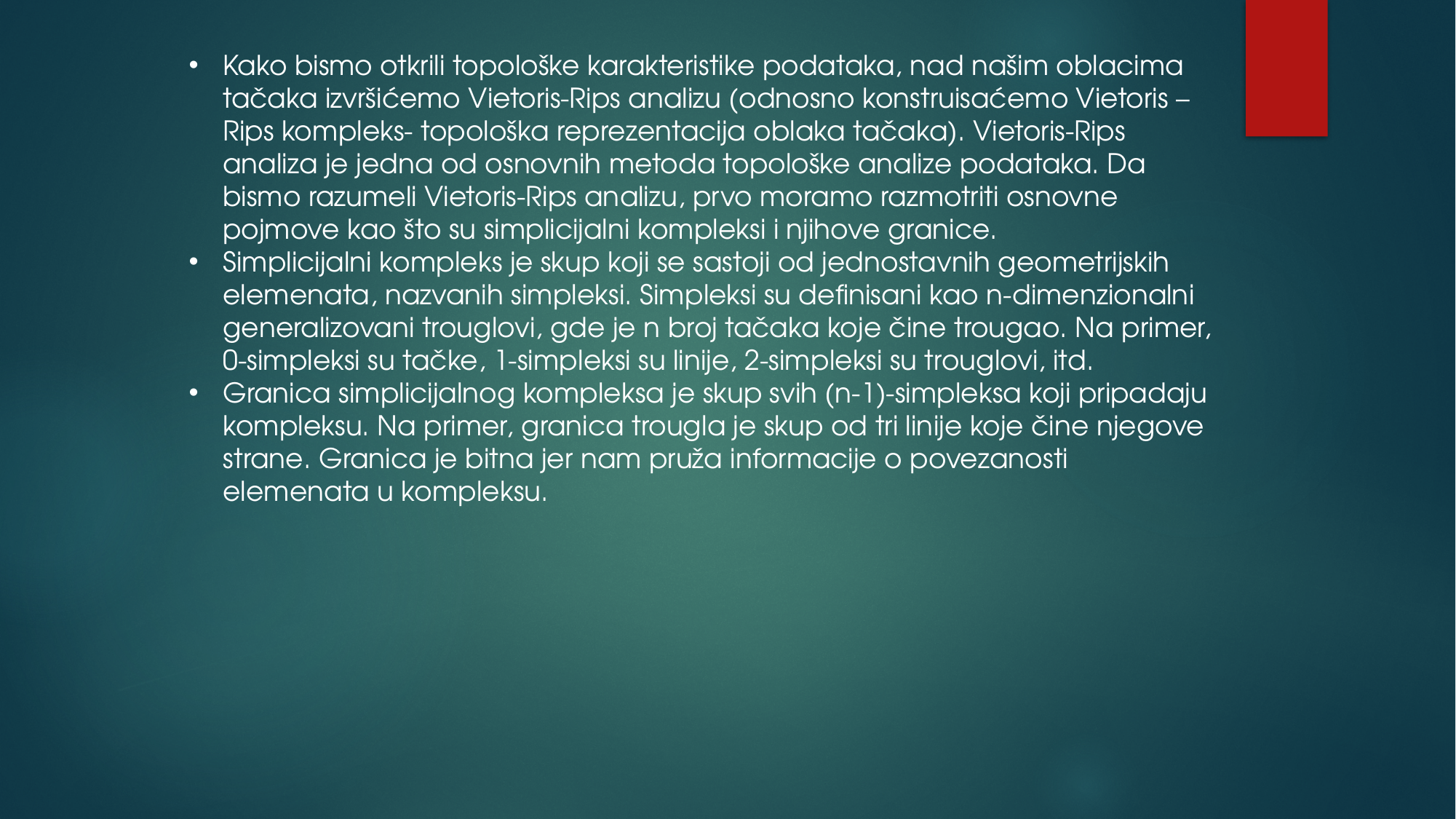

Kako bismo otkrili topološke karakteristike podataka, nad našim oblacima tačaka izvršićemo Vietoris-Rips analizu (odnosno konstruisaćemo Vietoris – Rips kompleks- topološka reprezentacija oblaka tačaka). Vietoris-Rips analiza je jedna od osnovnih metoda topološke analize podataka. Da bismo razumeli Vietoris-Rips analizu, prvo moramo razmotriti osnovne pojmove kao što su simplicijalni kompleksi i njihove granice.
Simplicijalni kompleks je skup koji se sastoji od jednostavnih geometrijskih elemenata, nazvanih simpleksi. Simpleksi su definisani kao n-dimenzionalni generalizovani trouglovi, gde je n broj tačaka koje čine trougao. Na primer, 0-simpleksi su tačke, 1-simpleksi su linije, 2-simpleksi su trouglovi, itd.
Granica simplicijalnog kompleksa je skup svih (n-1)-simpleksa koji pripadaju kompleksu. Na primer, granica trougla je skup od tri linije koje čine njegove strane. Granica je bitna jer nam pruža informacije o povezanosti elemenata u kompleksu.